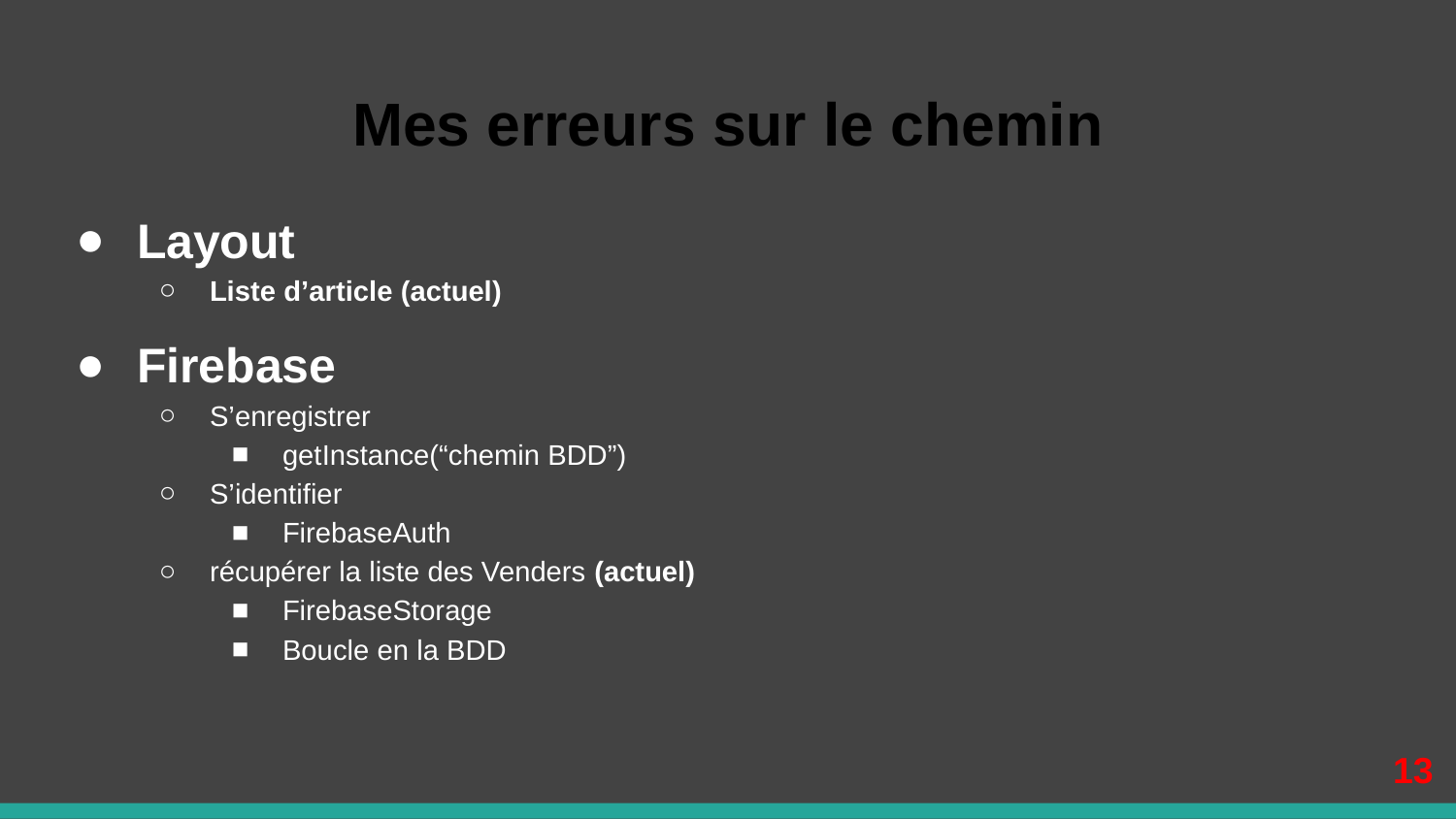

# Mes erreurs sur le chemin
Layout
Liste d’article (actuel)
Firebase
S’enregistrer
getInstance(“chemin BDD”)
S’identifier
FirebaseAuth
récupérer la liste des Venders (actuel)
FirebaseStorage
Boucle en la BDD
13